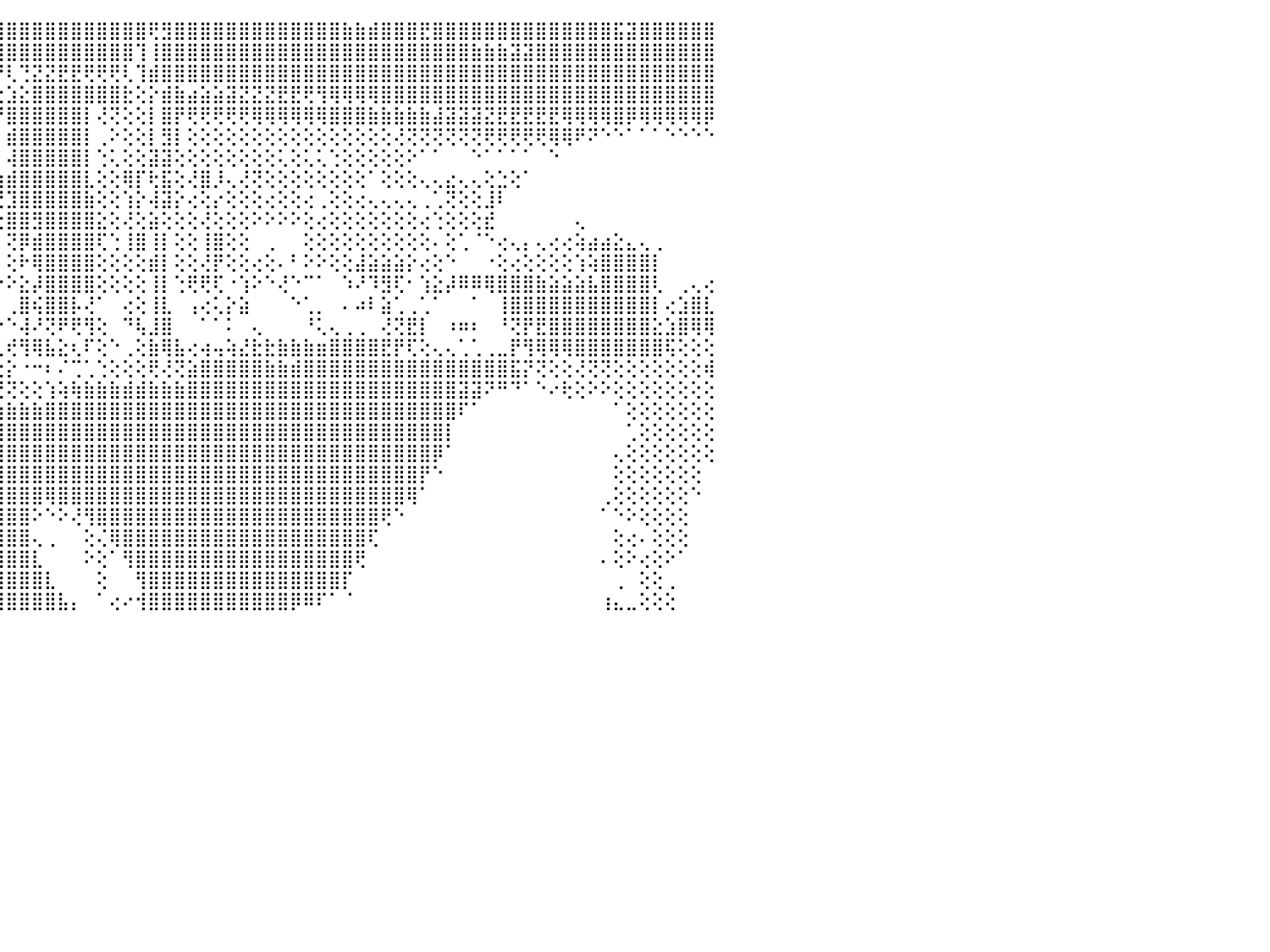

⣿⡿⠏⠁⠀⠀⠀⠀⠀⠀⠀⠀⠀⠀⠀⠀⠀⠀⠀⠀⢕⢔⡕⢕⢕⣟⢝⢸⣿⣷⣕⣸⡿⠗⣙⣥⣶⣾⣿⣿⣿⣿⣿⣿⣿⣿⣿⣿⣿⣿⣿⣿⣿⣿⣿⣿⢟⣻⣿⣿⣿⣿⣿⣿⣿⣿⣿⣿⣿⣿⣿⣷⣷⣾⣿⣿⣿⣟⣿⣿⣿⣿⣿⣿⣿⣿⣿⣿⣿⣿⣿⣿⣯⣽⣿⣿⣿⣿⣿⣿⠀
⡿⠇⠀⠀⠀⠀⠀⠀⠀⠀⠀⠀⠀⠀⠀⠀⠀⠀⠀⢔⢕⢕⢇⢕⢕⣿⣇⣸⣿⣏⣹⣼⣾⣿⣿⣿⣿⣿⣿⣿⣿⣿⣿⣿⣿⣿⣿⣿⣿⣿⣿⣿⣿⣿⣿⢹⢸⣿⣿⣿⣿⣿⣿⣿⣿⣿⣿⣿⣿⣿⣿⣿⣿⣿⣿⣿⣿⣿⣿⣿⣿⣷⣷⣷⣽⣽⣿⣿⣿⣿⣿⣿⣿⣿⣿⣿⣿⣿⣿⣿⠀
⢕⠀⠀⠀⠀⠀⠀⠀⠀⠀⠀⠀⠀⠀⠀⠀⠀⠀⢀⢕⣕⣱⣱⢵⢗⣻⣵⣷⣿⣿⣿⣿⣿⣿⣿⣿⣿⣿⣿⣿⡿⢿⡟⢯⠝⢇⢙⣝⣝⣟⣟⢟⢟⢟⢇⢹⣾⣿⣿⣿⣿⣿⣿⣿⣿⣿⣿⣿⣿⣿⣿⣿⣿⣿⣿⣿⣿⣿⣿⣿⣿⣿⣿⣿⣿⣿⣿⣿⣿⣿⣿⣿⣿⣿⣿⣿⣿⣿⣿⣿⠀
⠁⠀⠀⠀⠀⠀⠀⠀⠀⠀⠀⠀⢀⢀⢄⣔⣔⣵⣷⣾⣿⣿⣿⡞⣿⣿⣿⣿⣿⣿⣿⣿⣿⣿⢿⢿⡻⢿⠟⢃⢙⢅⢔⢕⢕⣱⣕⣿⣿⣿⣿⣿⣿⣿⣗⢕⡕⣾⣷⣴⣵⣵⣽⣝⣝⣝⣟⣟⢟⢻⢿⢿⢿⢿⣿⣿⣿⣿⣿⣿⣿⣿⣿⣿⣿⣿⣿⣿⣿⣿⣿⣿⣿⣿⣿⣿⣿⣿⣿⣿⠀
⢄⠀⠀⠀⠀⠀⠀⠀⢀⢄⢔⢕⢕⢸⣿⣿⣿⢟⢟⠝⠝⢟⢏⢱⣿⡿⣿⢿⡿⣿⢻⠏⢕⢑⢅⢕⢔⢕⢕⢕⢕⢕⢅⠑⠝⣿⣿⣿⣿⣿⣿⡇⢜⢝⢕⢕⡇⣿⡟⢟⢟⢟⢟⢟⢿⢿⢿⢿⢿⢿⣿⣿⣿⣷⣷⣷⣷⣷⣼⣽⣽⣽⣝⣟⣟⣟⣟⣟⢿⢿⢿⢿⣿⡿⢿⢿⢿⢿⢿⡿⠀
⣷⡀⠀⠀⠀⠀⠀⠀⢕⢕⢕⢕⣱⣿⣿⡿⢕⢕⢕⢣⢕⣸⡇⣕⢸⡟⢹⡇⢅⢔⢕⢕⢕⠕⢕⢕⢕⢕⢕⢔⢔⢄⠀⠀⠀⣾⣿⣿⣿⣿⣿⡇⢀⠕⢕⢕⡇⣻⡇⢕⢕⢕⢕⢕⢕⢕⢕⢕⢕⢕⢕⢕⢕⢕⢕⢜⢝⢝⢝⢝⢝⢝⢟⢟⢟⢟⢟⢿⢿⠟⠝⠑⠑⠁⠁⠁⠑⠑⠑⠑⠀
⣿⣇⠀⠀⠀⡄⢄⢄⢄⢄⢅⢅⣭⣽⣽⣵⣕⣕⡔⢔⢑⢇⡕⣿⣿⡯⢟⢕⢕⢕⢕⢄⢀⢕⠕⠑⠑⠑⠑⠑⠑⠑⠀⠀⠀⢼⣿⣿⣿⣿⣿⡇⢑⢅⢕⢕⣽⣽⢕⢕⢕⢕⢕⢕⢕⢕⢅⢕⢅⢅⢑⢕⢕⢕⢕⢕⠕⠁⠁⠀⠀⠑⠁⠁⠁⠁⠀⠑⠀⠀⠀⠀⠀⠀⠀⠀⠀⠀⠀⠀⠀
⣿⣿⣧⣄⢜⢕⡕⢕⢱⣵⣕⣵⣿⣿⣿⣿⣿⣿⣿⢇⢶⢕⢱⡿⢏⡕⠕⠑⢕⣅⣕⡕⢕⠀⠀⠀⠀⠀⢀⠀⢕⠀⢀⢀⢰⣾⣿⣿⣿⣿⣿⣇⢕⢕⢿⡏⢗⣯⢕⢜⣿⡸⢄⢜⢝⢕⢕⢕⢕⢕⢕⢕⢕⠁⢕⢕⢕⢄⢄⣔⢄⢄⢕⣑⢕⠁⠀⠀⠀⠀⠀⠀⠀⠀⠀⠀⠀⠀⠀⠀⠀
⢝⢏⢻⣿⣧⢕⢇⢱⣵⣽⣿⣿⣿⣿⢏⢝⢝⢕⢕⢕⢕⢱⣕⣕⣾⡧⢀⣀⢕⢘⣿⣿⡇⢔⢔⠔⠀⠕⠱⠔⠕⢕⢕⢕⢘⣹⣿⣿⣿⣿⣿⣷⢕⢕⢱⡕⢼⣽⡕⢔⢕⡔⢕⢕⢕⢔⢕⢕⢔⢀⢕⢕⢔⢄⢄⢄⢄⢀⢁⢝⢕⢕⣸⠇⠀⠀⠀⠀⠀⠀⠀⠀⠀⠀⠀⠀⠀⠀⠀⠀⠀
⢕⢕⢕⢜⢞⣿⡇⢙⢟⢟⢟⢝⢿⡿⢕⢕⢕⢕⢕⢕⢕⢔⢝⢏⢱⢞⢕⠛⢕⢔⢿⣿⡇⢔⢄⢀⢔⢸⣾⡇⡇⢕⢕⢕⢔⣿⣿⣻⣿⣿⣿⣿⣕⢕⢜⢕⣵⢕⢕⢕⢜⢕⢕⢕⠕⠕⠕⠕⢕⢔⢕⢕⢕⢕⢕⢕⢕⢔⢑⢕⢕⢕⣞⠀⠀⠀⠀⠀⠀⢄⠀⠀⠀⠀⠀⠀⠀⠀⠀⠀⠀
⢷⢷⢷⣿⣿⣿⡿⣷⣵⣵⣕⢕⢕⢕⢕⢕⢕⢕⢕⢕⢕⢕⢕⢕⢕⢕⢕⠁⢕⢕⢕⣽⣵⢕⠕⢕⢕⢸⢹⡇⡇⢕⢕⢕⠀⢝⡿⣾⣿⣿⣿⣿⢏⢑⢸⣿⢸⡇⢕⢕⢸⣿⢕⢕⠀⢀⠀⠀⢕⢕⢕⢕⢕⢕⢕⢕⢕⢕⠄⢕⢁⠈⠑⢔⢄⡄⢄⢔⢔⢵⣴⣴⣕⣄⢄⢀⠀⠀⠀⠀⠀
⢕⢕⣕⣸⣧⣼⣵⣷⣿⣿⣿⣇⡕⢕⢕⢕⢕⢕⢕⢕⢕⢕⢕⢕⡵⠵⠵⠤⠵⠕⡜⢟⢟⢕⠀⢕⢕⢜⠜⠕⠕⢕⢕⢕⠀⢕⠗⢿⣿⣿⣿⣿⢕⢕⢕⢕⣾⡇⢕⢕⢜⡟⢕⢕⢔⢕⠄⠃⠕⠕⢕⢕⣼⣵⣵⣵⡕⢔⢕⠑⠀⠀⠐⢕⢔⢕⢕⢕⢕⢱⢵⣿⣿⣿⣿⡇⠀⠀⠀⠀⠀
⢷⣷⢷⢪⢵⢇⠜⢿⣿⣿⣿⣿⣿⣷⡕⢕⢕⢕⢕⢕⢕⣕⡼⢿⣱⣔⡄⢀⢀⢀⢈⢇⢕⢕⠕⢕⣕⢔⢕⢕⢕⢕⢕⠕⠐⠕⣕⡼⣿⣿⣿⣿⢕⢕⢕⢕⢸⡇⢑⢟⢟⢏⠐⢱⠕⠑⢜⠑⠉⠁⠀⠱⠜⠹⣻⢏⠂⢱⣕⡼⠿⠿⢿⣿⣿⣿⣷⣵⣵⣵⣧⣿⣿⣿⣿⢇⠀⢀⢄⢔⠀
⢝⢝⢕⢕⢕⠀⠀⠁⠹⣿⣿⣿⣿⢏⢕⢕⢕⢕⢕⡜⢻⢿⣷⣾⣿⣿⣿⣿⣾⣿⣷⣶⡇⢕⢠⢸⢿⢇⢑⢑⢑⠐⠕⠄⠄⢀⣿⢮⣿⣿⡧⢜⠁⠀⢔⢕⢸⣇⠀⢠⢔⢅⡕⣵⠀⠀⠀⠑⢁⡀⠀⠄⠴⠇⣵⢁⢀⢁⠁⠀⠀⠁⠀⢸⣿⣿⣿⣿⣿⣿⣿⣿⣿⣿⣿⡇⢔⣱⣿⣇⠀
⢕⢕⠑⠁⠀⠀⠀⠀⠀⠈⠝⢿⣧⣕⣕⣕⣵⣕⣱⣷⣔⢕⢜⢝⢿⢿⢿⠿⠿⠿⠿⠿⢇⢕⠀⠘⠉⠱⠅⠑⠑⠑⠀⠀⠐⠑⢼⠜⢝⠟⢟⢻⢕⠀⠙⢧⣸⣿⠀⠀⠁⠁⠅⠀⢄⠀⠀⠀⠘⢅⢄⢀⢀⠀⢜⢝⣟⡇⠀⠰⠶⠆⠀⠘⢝⡟⣟⣿⣿⣿⣿⣿⣿⣿⣿⣕⣱⣿⢿⢿⠀
⠑⠀⠀⠀⠀⠀⠀⠀⠀⠀⠀⠀⠘⠻⣿⣿⣿⣿⣿⣿⣿⠁⢕⠁⠕⠐⠐⠐⢐⠁⠁⠁⣕⣕⣔⣕⢔⢔⢕⢀⢄⢄⣁⣀⢄⢞⢻⢿⣧⣕⢆⠏⢕⠑⢀⢕⣷⢿⣧⢔⢴⢤⢵⣜⣗⣗⣷⣷⣷⣶⣿⣿⣿⣿⣟⡟⢏⢕⢄⢄⢁⢁⢀⣀⡟⢻⢿⢿⢿⣿⣿⣿⣿⣿⣿⣿⢯⢕⢕⢕⠀
⠀⠀⠀⠀⠀⠀⠀⠀⠀⠀⠀⠀⠀⠀⠁⠙⠟⠿⢿⣿⢿⠕⠅⠀⠀⠀⢄⢄⢄⢄⢄⢔⢸⢿⣿⣿⣿⣿⣿⣷⣷⣾⣯⣽⣕⡕⠐⠒⠆⠌⢉⢁⢑⢕⢕⢕⢟⢜⢝⣵⣿⣿⣿⣿⣿⣷⣷⣾⣿⣿⣿⣿⣿⣿⣿⣿⣿⣿⣿⣿⣿⣿⣿⣿⣯⡝⢝⢕⢕⢜⢝⢝⢕⢕⢕⢕⢕⢕⢕⢾⠀
⠀⠀⠀⠀⠀⠀⠀⠀⠀⠀⠀⠀⠀⠀⠀⠀⠀⠀⠀⠀⠀⠀⠀⠀⠀⠀⢕⣾⣿⣿⣿⣿⣿⣿⣷⣿⣿⣿⣿⣿⣿⣿⢿⢟⢝⢝⢕⢕⢱⢵⢷⣷⣷⣷⣾⣾⣷⣷⣷⣿⣿⣿⣿⣿⣿⣿⣿⣿⣿⣿⣿⣿⣿⣿⣿⣿⣿⣿⣿⣿⣽⣽⠝⠛⠙⠁⠑⠔⢗⢕⠕⠕⢕⢕⢕⢕⢕⢕⢕⢕⠀
⠀⠀⠀⠀⠀⠀⠀⠀⠀⠀⠀⠀⠀⠀⠀⠀⠀⠀⠀⠀⠀⠀⠀⠀⠀⠀⠁⣿⣿⣿⣿⣿⣿⣿⣿⣿⣿⣿⣿⣿⣿⣿⣿⣷⣷⣷⣷⣷⣿⣿⣿⣿⣿⣿⣿⣿⣿⣿⣿⣿⣿⣿⣿⣿⣿⣿⣿⣿⣿⣿⣿⣿⣿⣿⣿⣿⣿⣿⣿⣿⠏⠁⠀⠀⠀⠀⠀⠀⠀⠀⠀⠀⠁⢕⢕⢕⢕⢕⢕⢕⠀
⠀⠀⠀⠀⠀⠀⠀⠀⠀⠀⠀⠀⠀⠀⠀⠀⠀⠀⠀⠀⠀⠀⠀⠀⠀⠀⠀⣿⣿⣿⣿⣿⣿⣿⣿⣿⣿⣿⣿⣿⣿⣿⣿⣿⣿⣿⣿⣿⣿⣿⣿⣿⣿⣿⣿⣿⣿⣿⣿⣿⣿⣿⣿⣿⣿⣿⣿⣿⣿⣿⣿⣿⣿⣿⣿⣿⣿⣿⣿⡇⠀⠀⠀⠀⠀⠀⠀⠀⠀⠀⠀⠀⠀⢁⢕⢕⢕⢕⢕⢕⠀
⠀⠀⠀⠀⠀⠀⠀⠀⠀⠀⠀⠀⠀⠀⠀⠀⠀⠀⠀⠀⠀⠀⠀⠀⠀⠀⠀⢹⣿⣿⣿⣿⣿⣿⣿⣿⣿⣿⣿⣿⣿⣿⣿⣿⣿⣿⣿⣿⣿⣿⣿⣿⣿⣿⣿⣿⣿⣿⣿⣿⣿⣿⣿⣿⣿⣿⣿⣿⣿⣿⣿⣿⣿⣿⣿⣿⣿⣿⡿⠁⠀⠀⠀⠀⠀⠀⠀⠀⠀⠀⠀⠀⢄⢕⢕⢕⢕⢕⢕⢕⠀
⠀⠀⠀⠀⠀⠀⠀⠀⠀⠀⠀⠀⠀⠀⠀⠀⠀⠀⠀⠀⠀⠀⠀⠀⠀⠀⠀⢘⢿⣿⣿⣿⣿⣿⣿⣿⣿⣿⣿⣿⣿⣿⣿⣿⣿⣿⣿⣿⣿⣿⣿⣿⣿⣿⣿⣿⣿⣿⣿⣿⣿⣿⣿⣿⣿⣿⣿⣿⣿⣿⣿⣿⣿⣿⣿⣿⣿⡟⠑⠀⠀⠀⠀⠀⠀⠀⠀⠀⠀⠀⠀⠀⢕⢕⢕⢕⢕⢕⢕⠀⠀
⠀⠀⠀⠀⠀⠀⠀⠀⠀⠀⠀⠀⠀⠀⠀⠀⠀⠀⠀⠀⠀⠀⠀⠀⠀⠀⠀⠁⢸⣿⣿⣿⣿⣿⣿⣿⣿⣿⣿⣿⣿⣿⣿⣿⣿⣿⣿⣿⢿⣿⣿⣿⣿⣿⣿⣿⣿⣿⣿⣿⣿⣿⣿⣿⣿⣿⣿⣿⣿⣿⣿⣿⣿⣿⣿⣿⢿⠁⠀⠀⠀⠀⠀⠀⠀⠀⠀⠀⠀⠀⠀⢀⢕⢕⢕⢕⢕⢕⠑⠀⠀
⠀⠀⠀⠀⠀⠀⠀⠀⠀⠀⠀⠀⠀⠀⠀⠀⠀⠀⠀⠀⠀⠀⠀⠀⠀⠀⠀⢅⢸⣿⣿⣿⣿⣿⣿⣿⣿⣿⣿⣿⣿⣿⣿⣿⣿⣿⣿⠕⠑⠕⢜⢻⣿⣿⣿⣿⣿⣿⣿⣿⣿⣿⣿⣿⣿⣿⣿⣿⣿⣿⣿⣿⣿⣿⢟⠑⠀⠀⠀⠀⠀⠀⠀⠀⠀⠀⠀⠀⠀⠀⠀⠁⠑⠕⢕⢕⢕⢕⠀⠀⠀
⠀⠀⠀⠀⠀⠀⠀⠀⠀⠀⠀⠀⠀⠀⠀⠀⠀⠀⠀⠀⢄⢄⢀⠀⠀⠀⡐⢕⢻⣿⣿⣿⣿⣿⣿⣿⣿⣿⣿⣿⣿⣿⣿⣿⣿⣿⣿⢄⢀⠀⠀⢕⢌⢿⣿⣿⣿⣿⣿⣿⣿⣿⣿⣿⣿⣿⣿⣿⣿⣿⣿⣿⣿⢏⠀⠀⠀⠀⠀⠀⠀⠀⠀⠀⠀⠀⠀⠀⠀⠀⠀⠀⢕⢔⠄⢕⢕⢕⠀⠀⠀
⠀⠀⠀⠀⠀⠀⠀⠀⠀⠀⠀⠀⠀⠀⠀⠀⢀⠀⠀⢕⢕⢕⠕⠑⠀⠀⠑⢕⣸⣿⣿⣿⣿⣿⣿⣿⣿⣿⣿⣿⣿⣿⣿⣿⣿⣿⣿⣇⠀⠀⠀⠕⢕⠁⢻⣿⣿⣿⣿⣿⣿⣿⣿⣿⣿⣿⣿⣿⣿⣿⣿⣿⢟⠀⠀⠀⠀⠀⠀⠀⠀⠀⠀⠀⠀⠀⠀⠀⠀⠀⠀⠄⢕⠕⢔⢕⠕⠁⠀⠀⠀
⠔⠔⠔⠄⠀⠀⠀⠀⠀⠀⠀⠀⠀⠀⠀⠀⠁⠀⢕⡕⠑⠕⠀⠀⢀⠀⠀⠁⢹⣿⣿⣿⣿⣿⣿⣿⣿⣿⣿⣿⣿⣿⣿⣿⣿⣿⣿⣿⣇⠀⠀⠀⢕⠀⠀⢻⣿⣿⣿⣿⣿⣿⣿⣿⣿⣿⣿⣿⣿⣿⣿⡏⠀⠀⠀⠀⠀⠀⠀⠀⠀⠀⠀⠀⠀⠀⠀⠀⠀⠀⠀⠀⢀⠀⢕⢕⢀⠀⠀⠀⠀
⡔⢔⢄⠄⠀⠀⠀⠀⠀⠀⠀⠀⠀⠀⠀⠀⠀⠑⠁⠀⠀⠀⠀⢀⢕⠀⠀⢇⠑⣿⣿⣿⣿⣿⣿⣿⣿⣿⣿⣿⣿⣿⣿⣿⣿⣿⣿⣿⣿⣧⡄⠀⠁⢔⠔⢺⣿⣿⣿⣿⣿⣿⣿⣿⣿⣿⣿⡿⠿⠏⠁⠈⠀⠀⠀⠀⠀⠀⠀⠀⠀⠀⠀⠀⠀⠀⠀⠀⠀⠀⠀⢰⣄⣀⢕⢕⢕⠀⠀⠀⠀
⠀⠀⠀⠀⠀⠀⠀⠀⠀⠀⠀⠀⠀⠀⠀⠀⠀⠀⠀⠀⠀⠀⠀⠀⠀⠀⠀⠀⠀⠀⠀⠀⠀⠀⠀⠀⠀⠀⠀⠀⠀⠀⠀⠀⠀⠀⠀⠀⠀⠀⠀⠀⠀⠀⠀⠀⠀⠀⠀⠀⠀⠀⠀⠀⠀⠀⠀⠀⠀⠀⠀⠀⠀⠀⠀⠀⠀⠀⠀⠀⠀⠀⠀⠀⠀⠀⠀⠀⠀⠀⠀⠀⠀⠀⠀⠀⠀⠀⠀⠀⠀